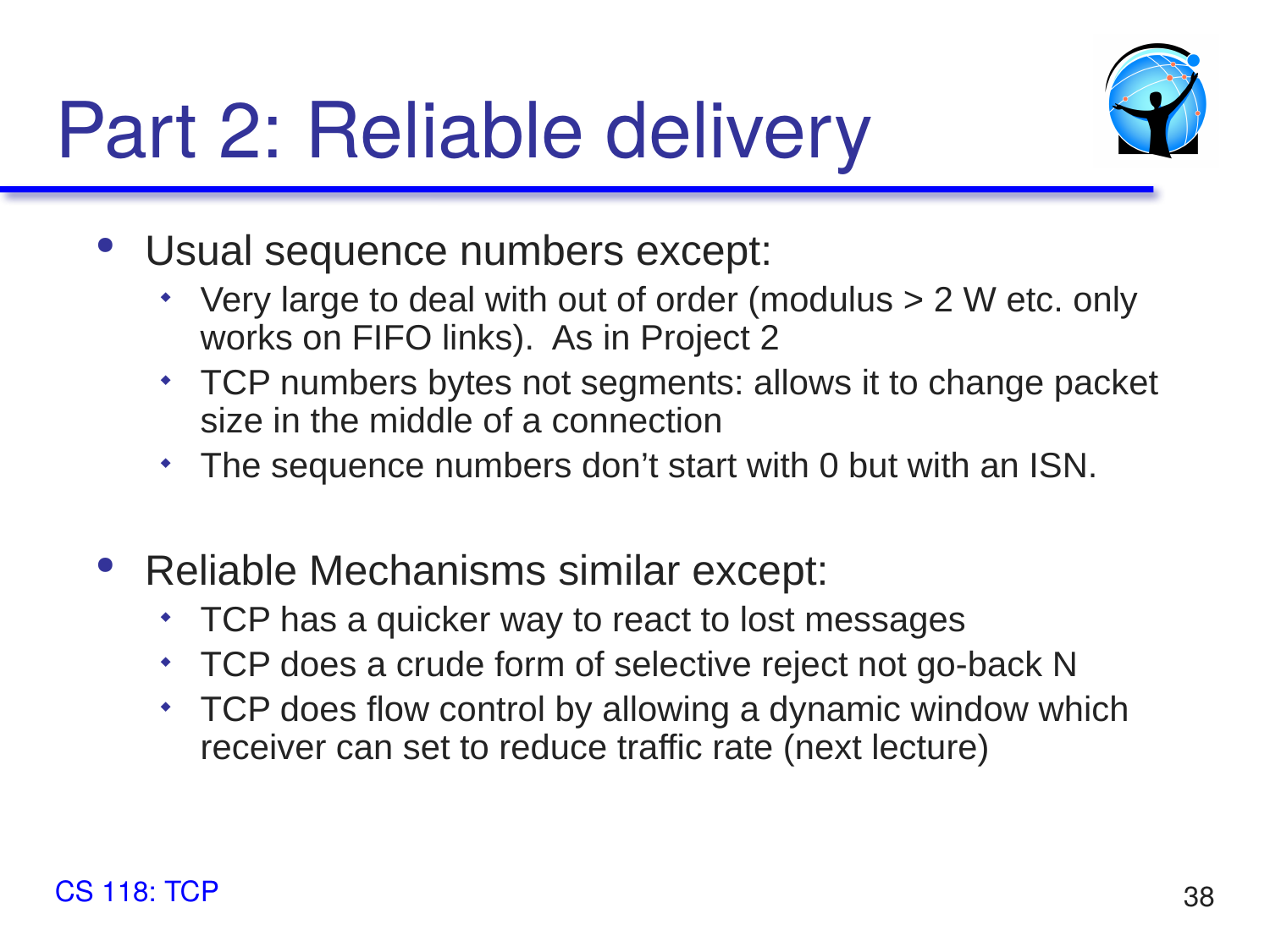

# Part 2: Reliable delivery
Usual sequence numbers except:
Very large to deal with out of order (modulus > 2 W etc. only works on FIFO links).  As in Project 2
TCP numbers bytes not segments: allows it to change packet size in the middle of a connection
The sequence numbers don’t start with 0 but with an ISN.

Reliable Mechanisms similar except:
TCP has a quicker way to react to lost messages
TCP does a crude form of selective reject not go-back N
TCP does flow control by allowing a dynamic window which receiver can set to reduce traffic rate (next lecture)

CS 118: TCP
38